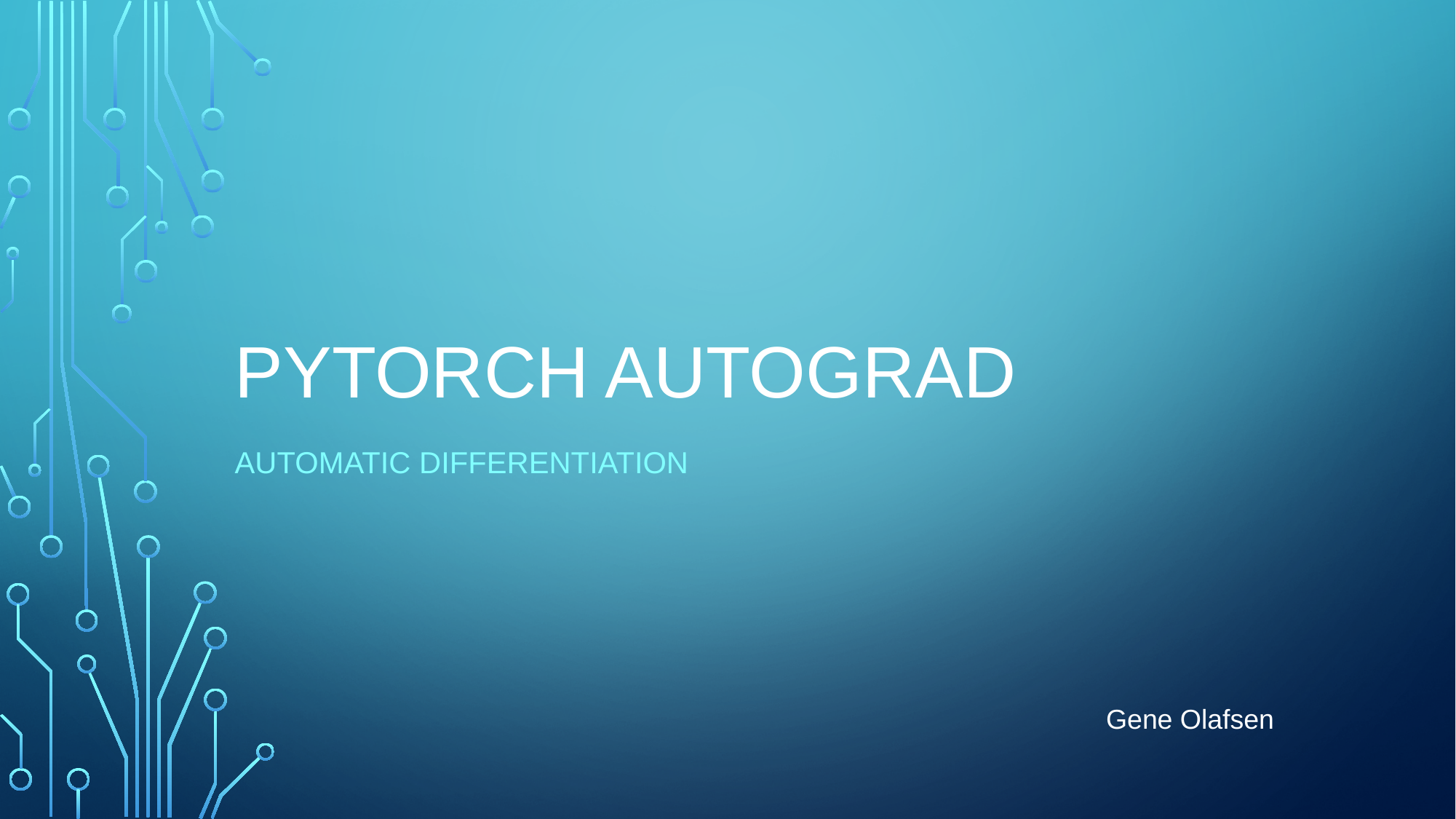

# Pytorch autograd
AUTOMATIC DIFFERENTIATION

Gene Olafsen